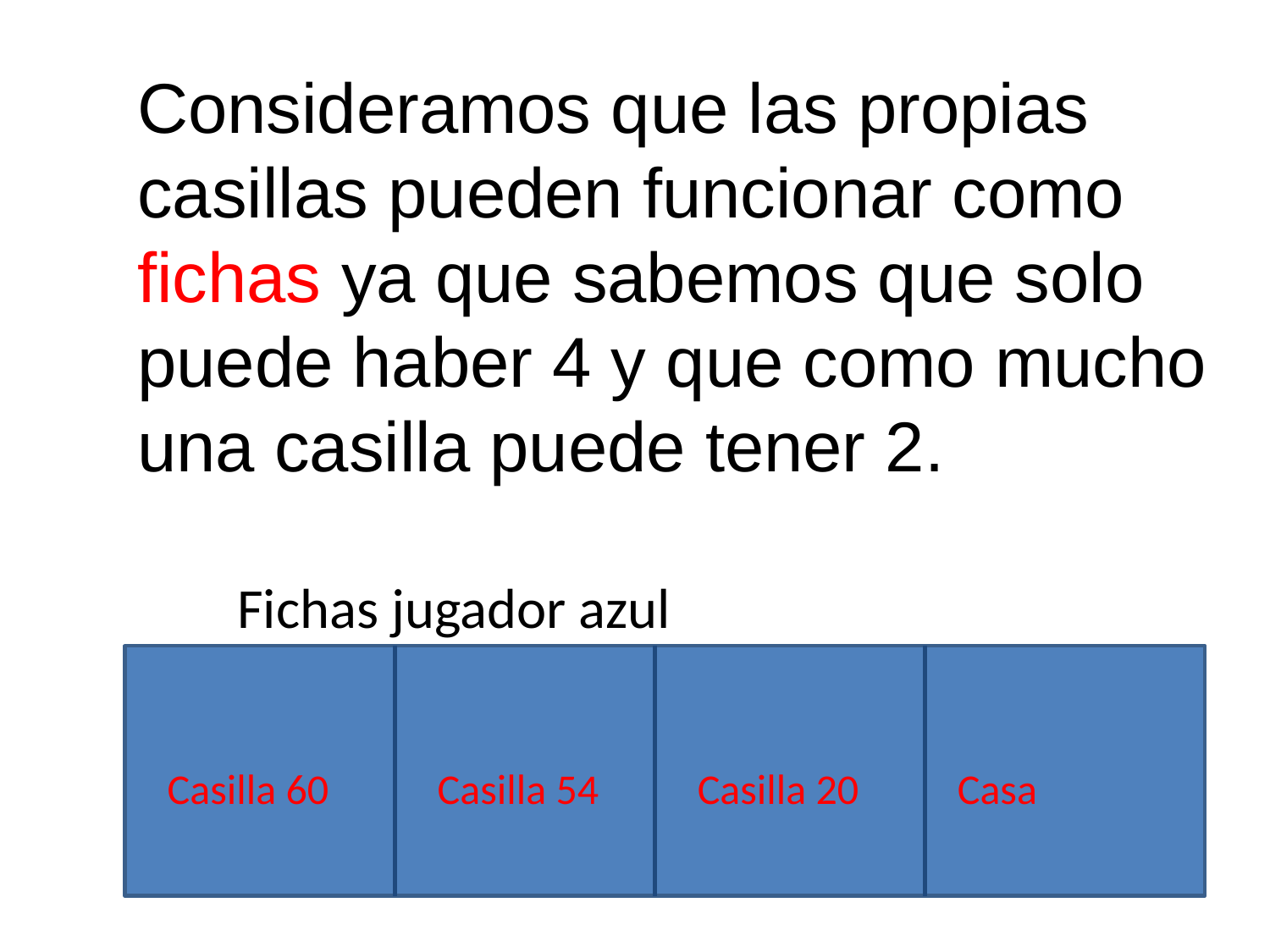

Consideramos que las propias casillas pueden funcionar como fichas ya que sabemos que solo puede haber 4 y que como mucho una casilla puede tener 2.
Fichas jugador azul

Casilla 60
Casilla 54
Casilla 20
Casa